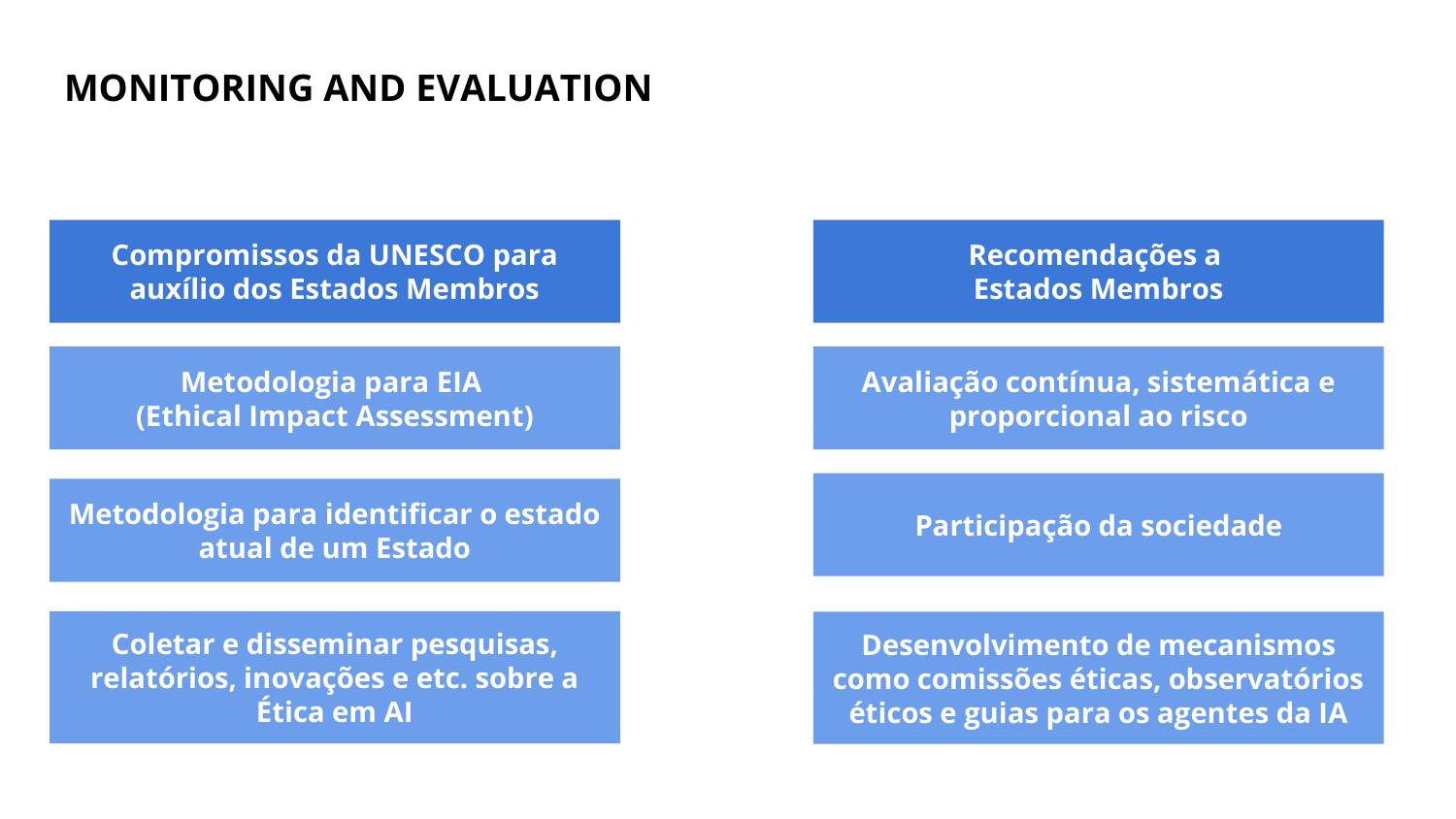

# MONITORING AND EVALUATION

Compromissos da UNESCO para auxílio dos Estados Membros
Recomendações a
Estados Membros
Metodologia para EIA
(Ethical Impact Assessment)
Avaliação contínua, sistemática e proporcional ao risco
Participação da sociedade
Metodologia para identificar o estado atual de um Estado
Coletar e disseminar pesquisas, relatórios, inovações e etc. sobre a Ética em AI
Desenvolvimento de mecanismos como comissões éticas, observatórios éticos e guias para os agentes da IA